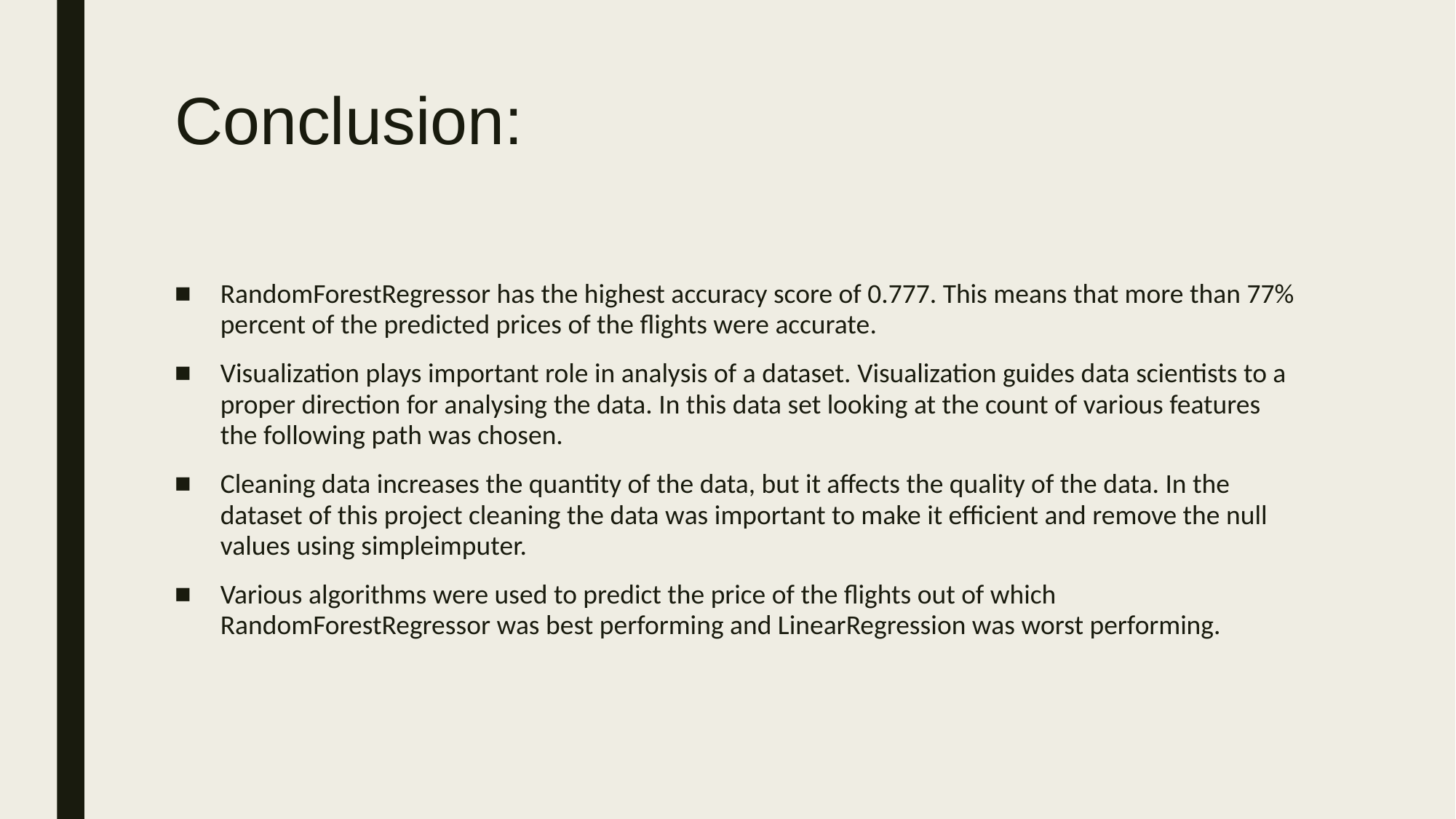

# Conclusion:
RandomForestRegressor has the highest accuracy score of 0.777. This means that more than 77% percent of the predicted prices of the flights were accurate.
Visualization plays important role in analysis of a dataset. Visualization guides data scientists to a proper direction for analysing the data. In this data set looking at the count of various features the following path was chosen.
Cleaning data increases the quantity of the data, but it affects the quality of the data. In the dataset of this project cleaning the data was important to make it efficient and remove the null values using simpleimputer.
Various algorithms were used to predict the price of the flights out of which RandomForestRegressor was best performing and LinearRegression was worst performing.